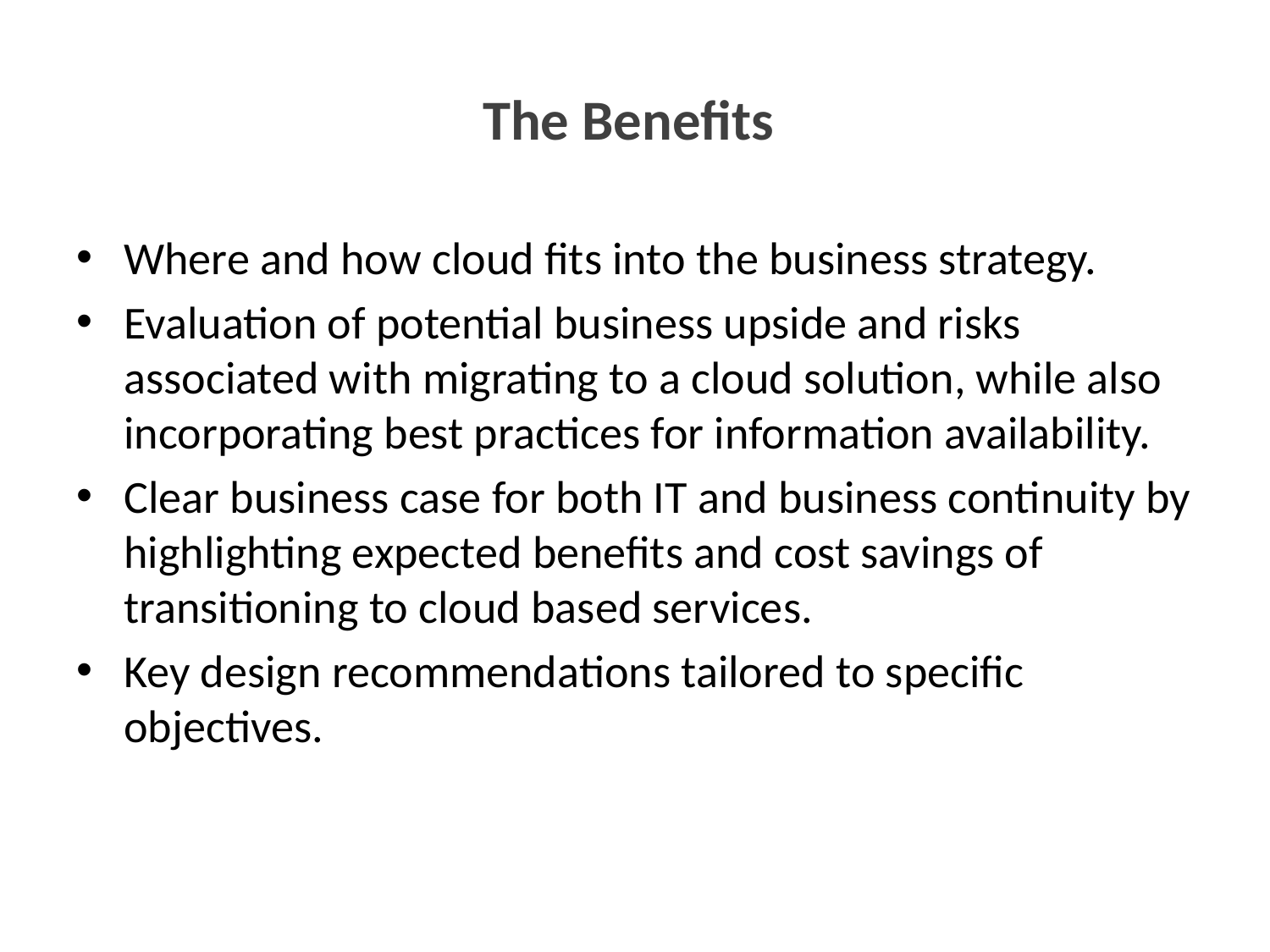

# The Benefits
Where and how cloud fits into the business strategy.
Evaluation of potential business upside and risks associated with migrating to a cloud solution, while also incorporating best practices for information availability.
Clear business case for both IT and business continuity by highlighting expected benefits and cost savings of transitioning to cloud based services.
Key design recommendations tailored to specific objectives.